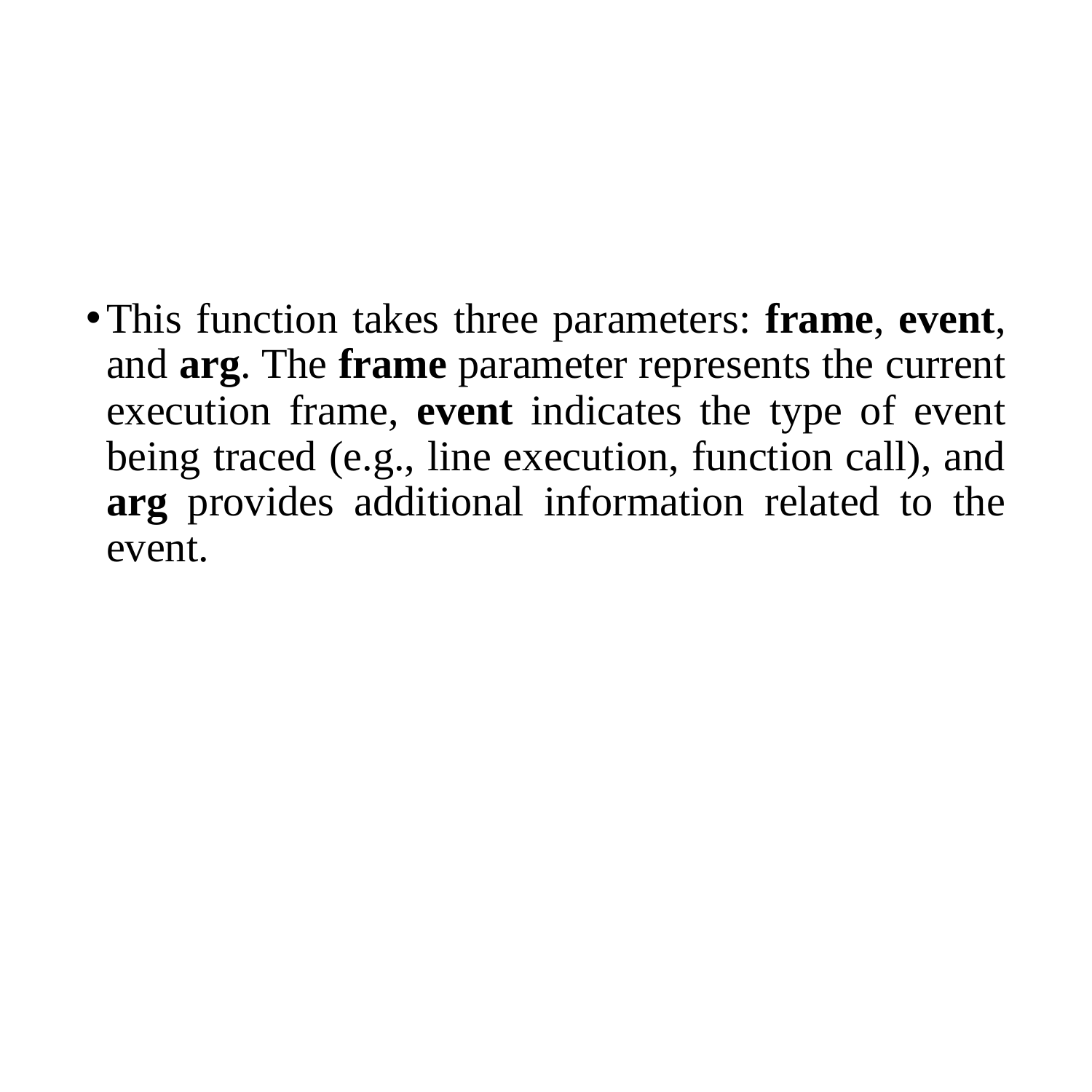

#
This function takes three parameters: frame, event, and arg. The frame parameter represents the current execution frame, event indicates the type of event being traced (e.g., line execution, function call), and arg provides additional information related to the event.